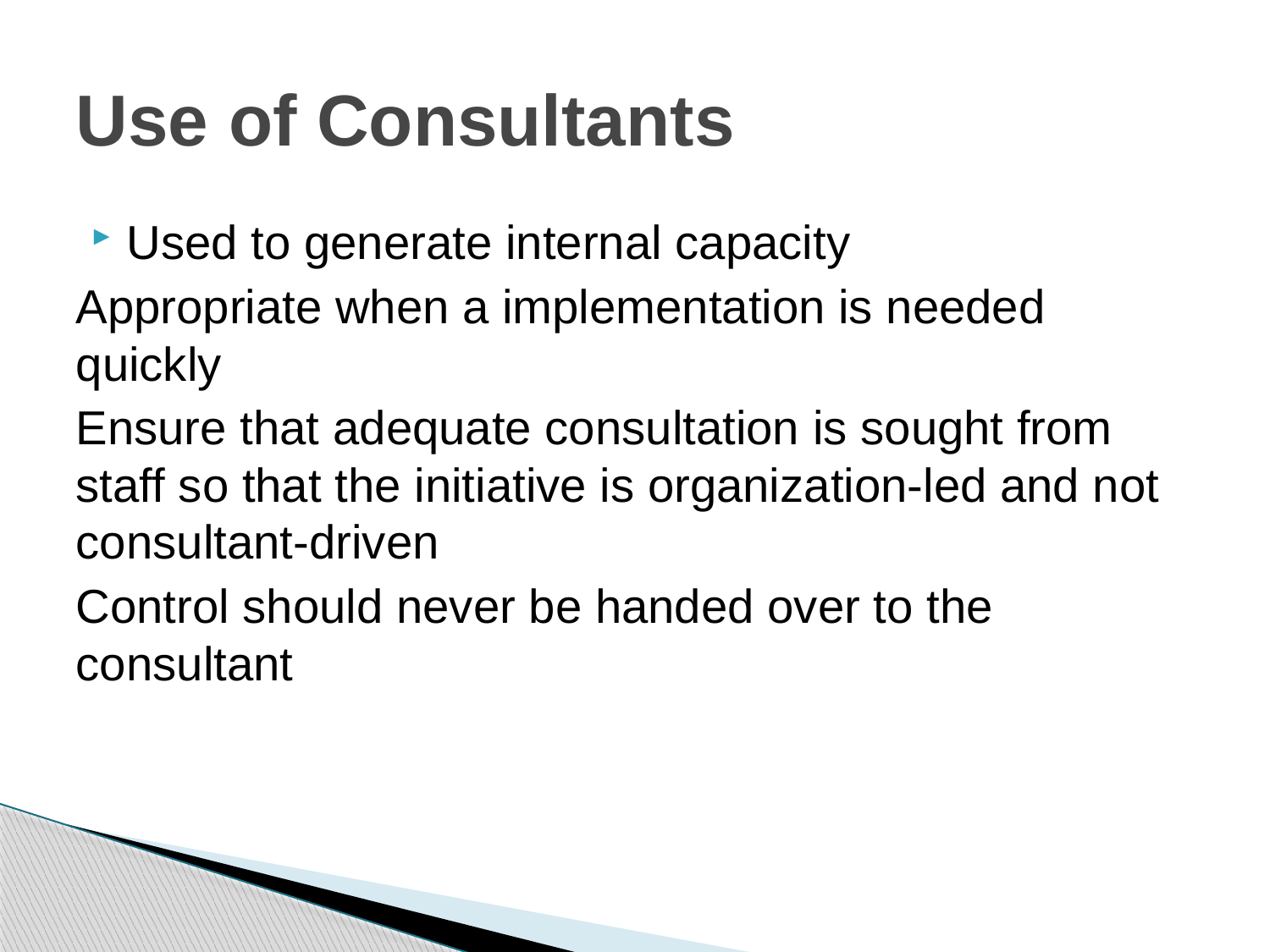

# Use of Consultants
Used to generate internal capacity
Appropriate when a implementation is needed quickly
Ensure that adequate consultation is sought from staff so that the initiative is organization-led and not consultant-driven
Control should never be handed over to the consultant